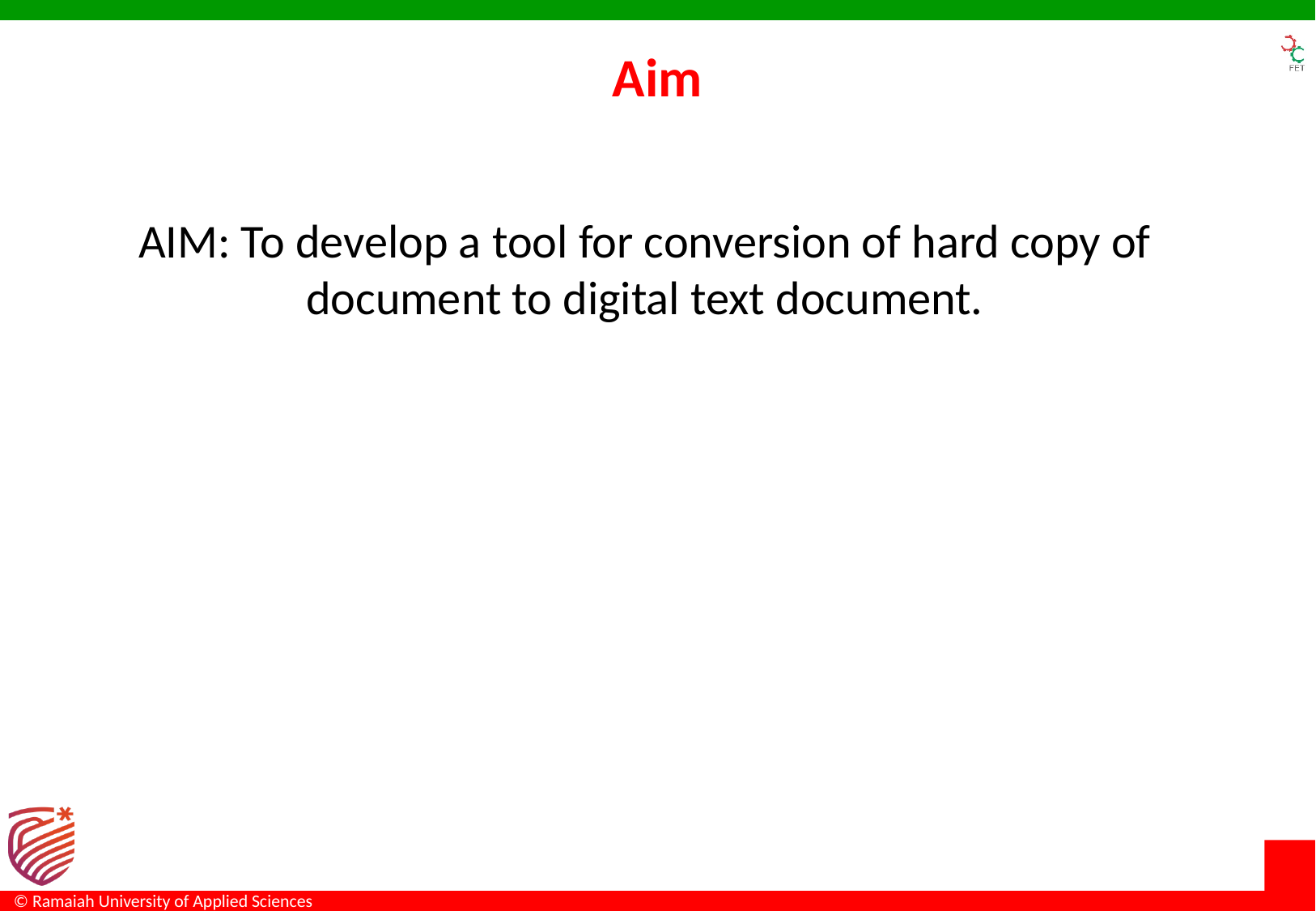

# Aim
AIM: To develop a tool for conversion of hard copy of document to digital text document.